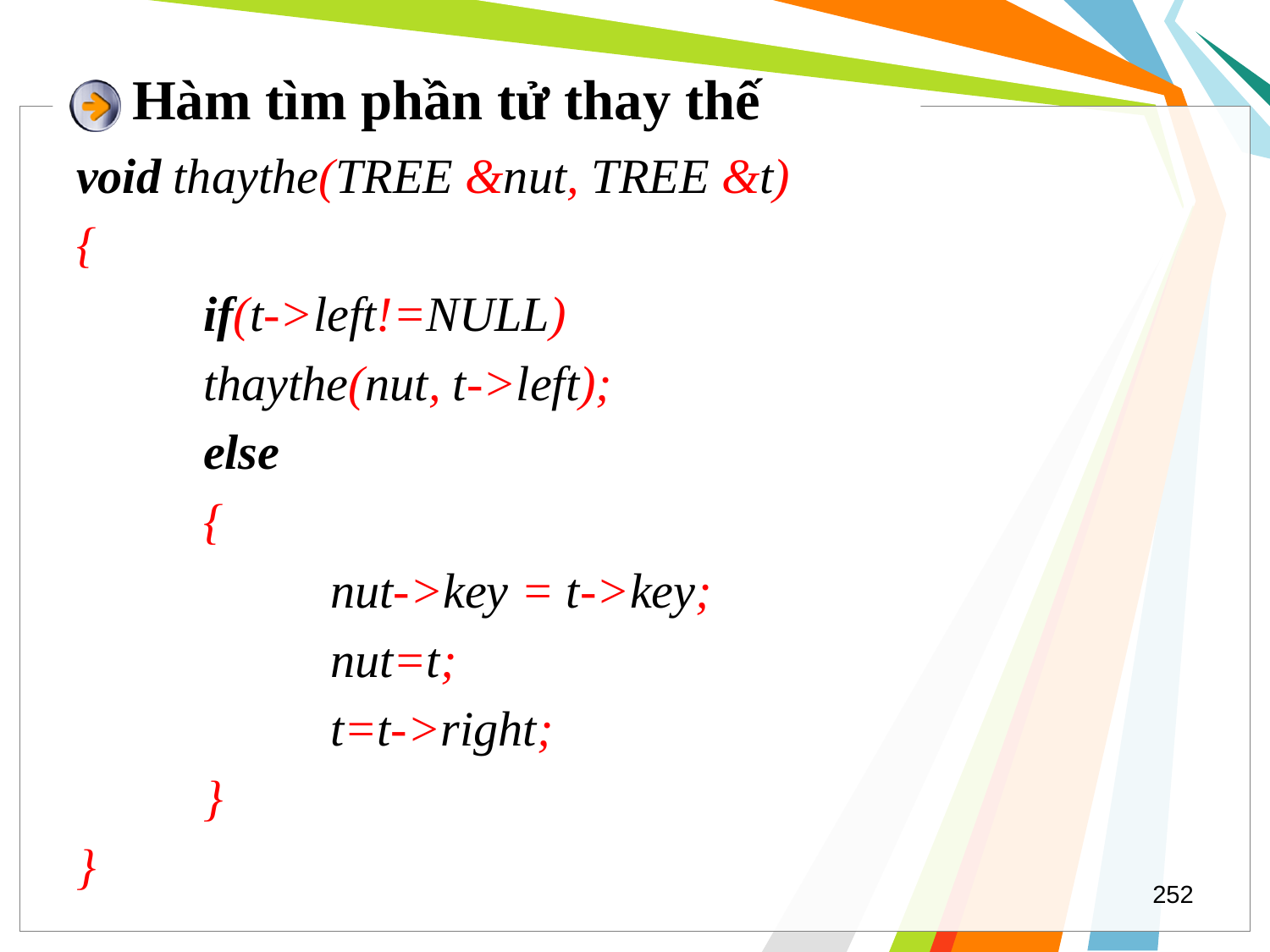

# Hàm tìm phần tử thay thế
void thaythe(TREE &nut, TREE &t)
{
	if(t->left!=NULL)
	thaythe(nut, t->left);
	else
	{
		nut->key = t->key;
		nut=t;
		t=t->right;
	}
}
252